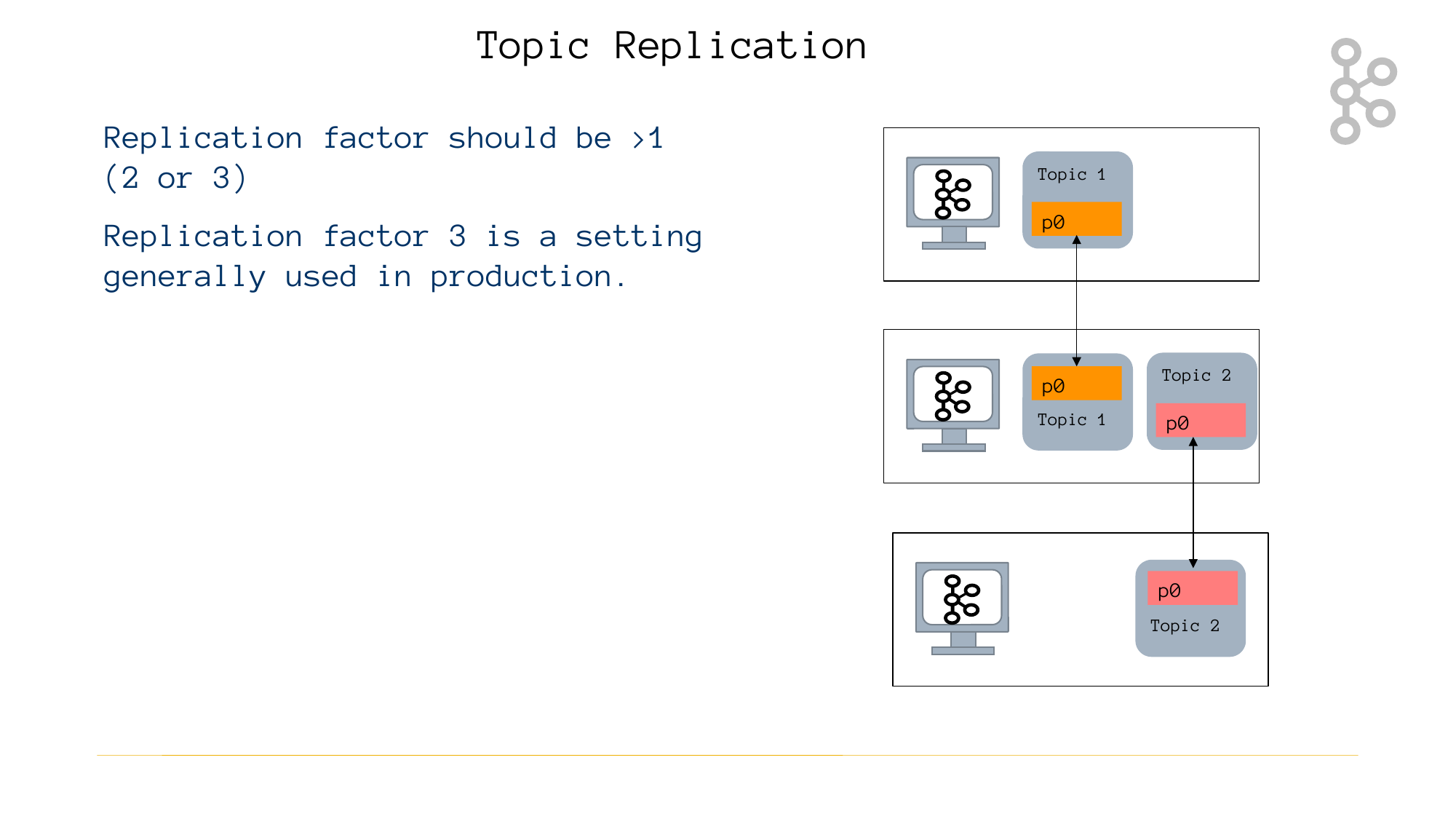

Topic Replication

Replication factor should be >1 (2 or 3)
Replication factor 3 is a setting generally used in production.

Topic 1

p0

Topic 1

p0

Topic 2
p0

Topic 2
p0